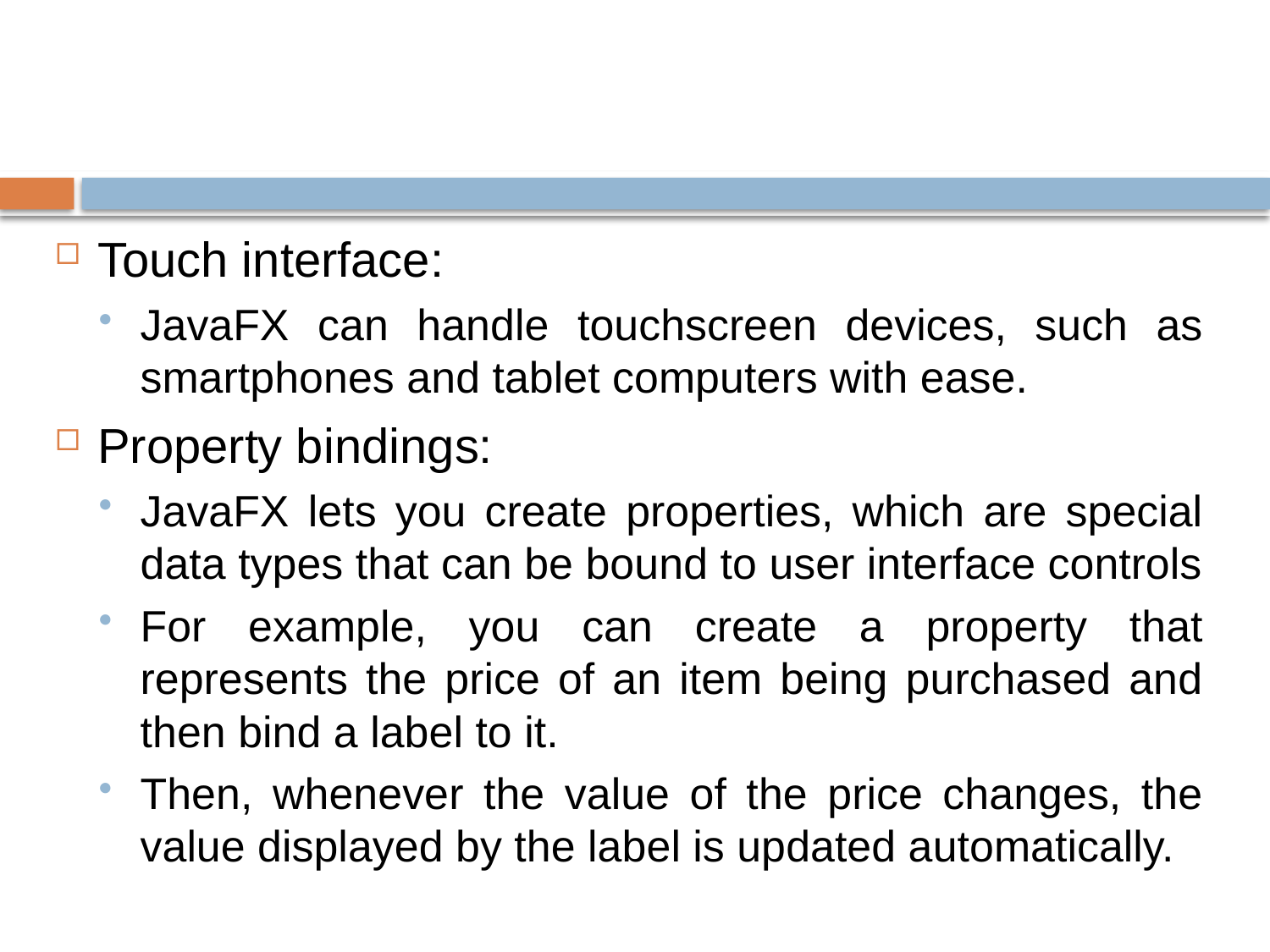

#
Touch interface:
JavaFX can handle touchscreen devices, such as smartphones and tablet computers with ease.
Property bindings:
JavaFX lets you create properties, which are special data types that can be bound to user interface controls
For example, you can create a property that represents the price of an item being purchased and then bind a label to it.
Then, whenever the value of the price changes, the value displayed by the label is updated automatically.